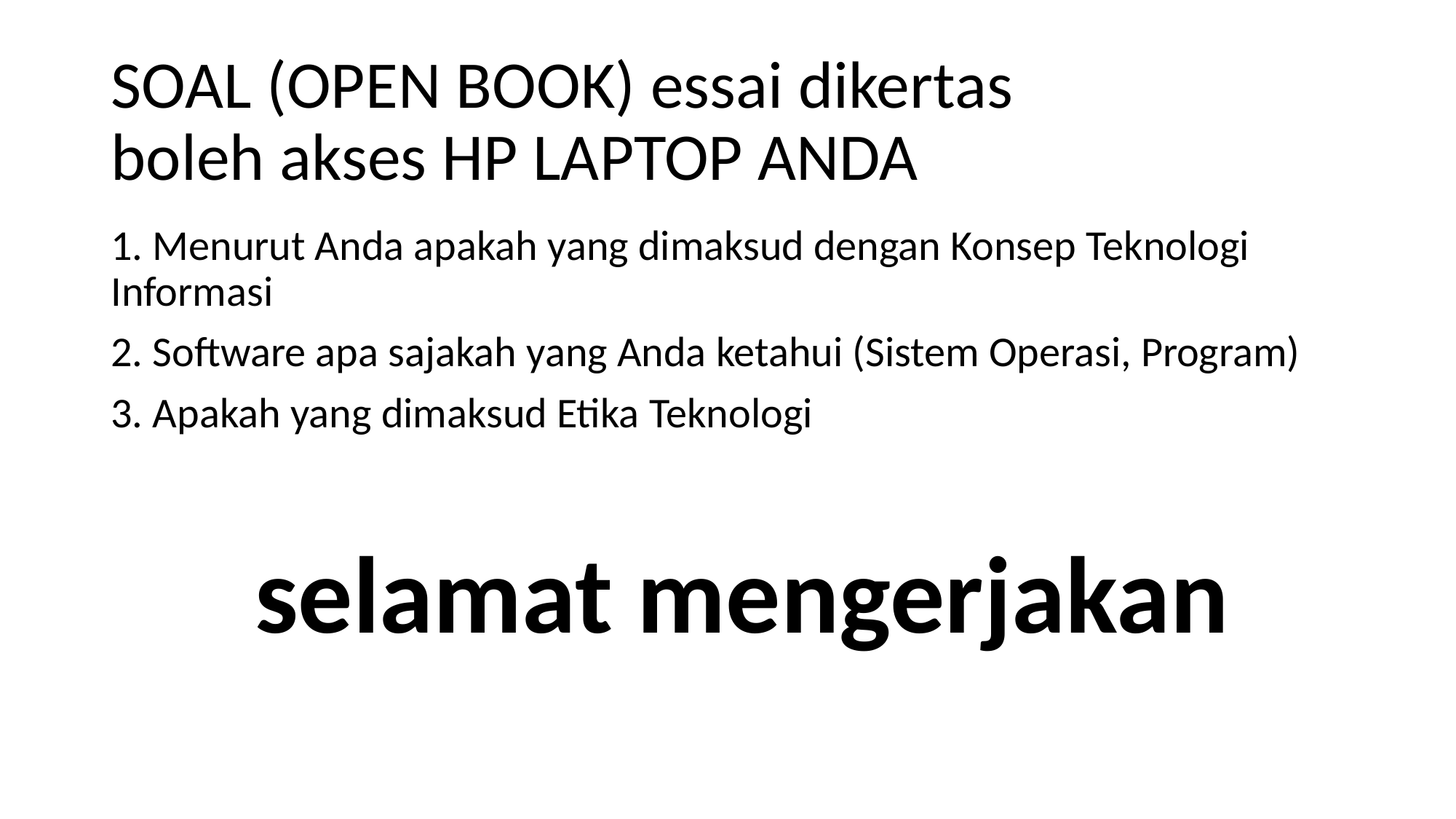

# SOAL (OPEN BOOK) essai dikertas boleh akses HP LAPTOP ANDA
1. Menurut Anda apakah yang dimaksud dengan Konsep Teknologi Informasi
2. Software apa sajakah yang Anda ketahui (Sistem Operasi, Program)
3. Apakah yang dimaksud Etika Teknologi

selamat mengerjakan